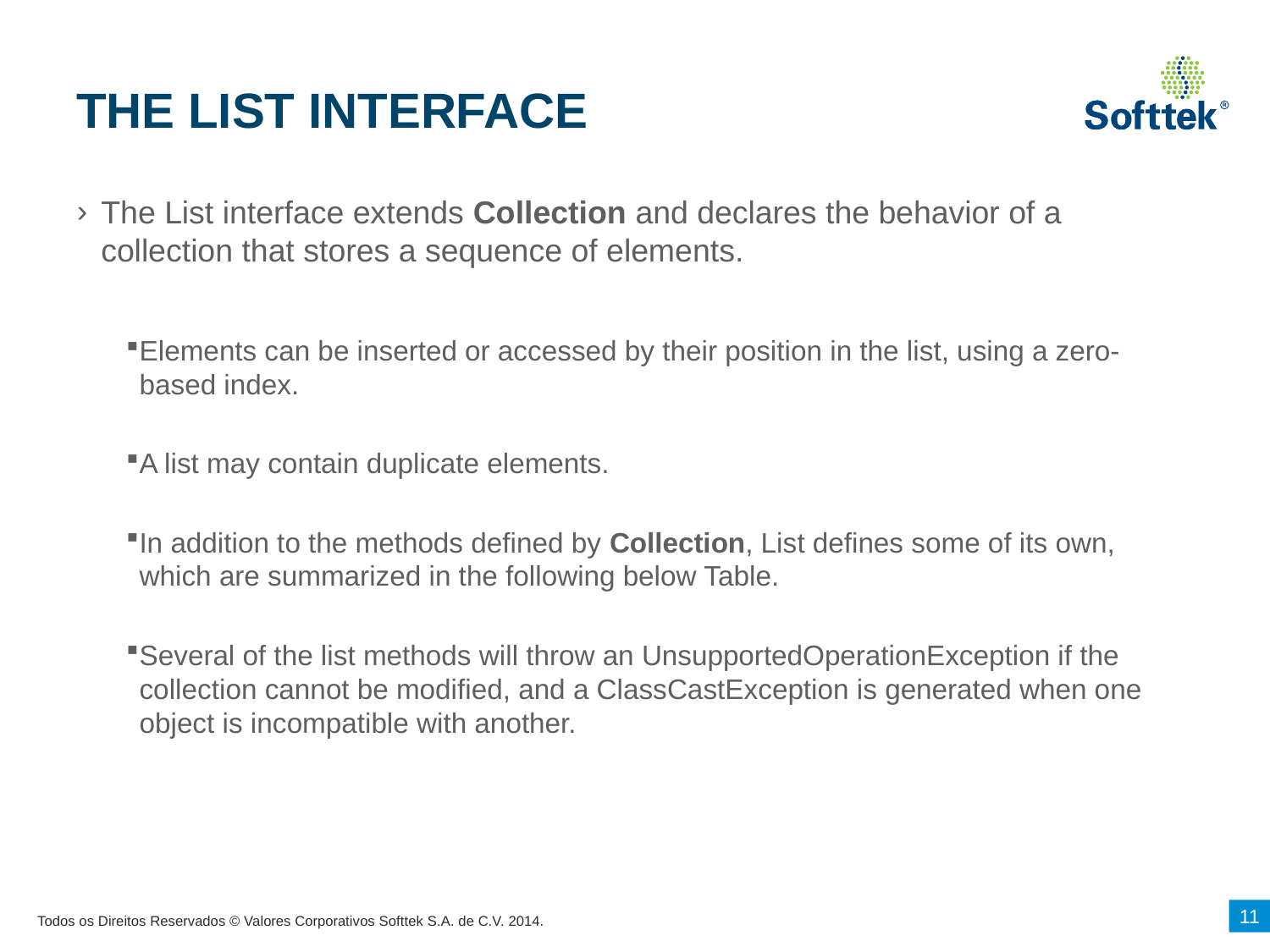

# THE LIST INTERFACE
The List interface extends Collection and declares the behavior of a collection that stores a sequence of elements.

Elements can be inserted or accessed by their position in the list, using a zero-based index.

A list may contain duplicate elements.

In addition to the methods defined by Collection, List defines some of its own, which are summarized in the following below Table.

Several of the list methods will throw an UnsupportedOperationException if the collection cannot be modified, and a ClassCastException is generated when one object is incompatible with another.

11